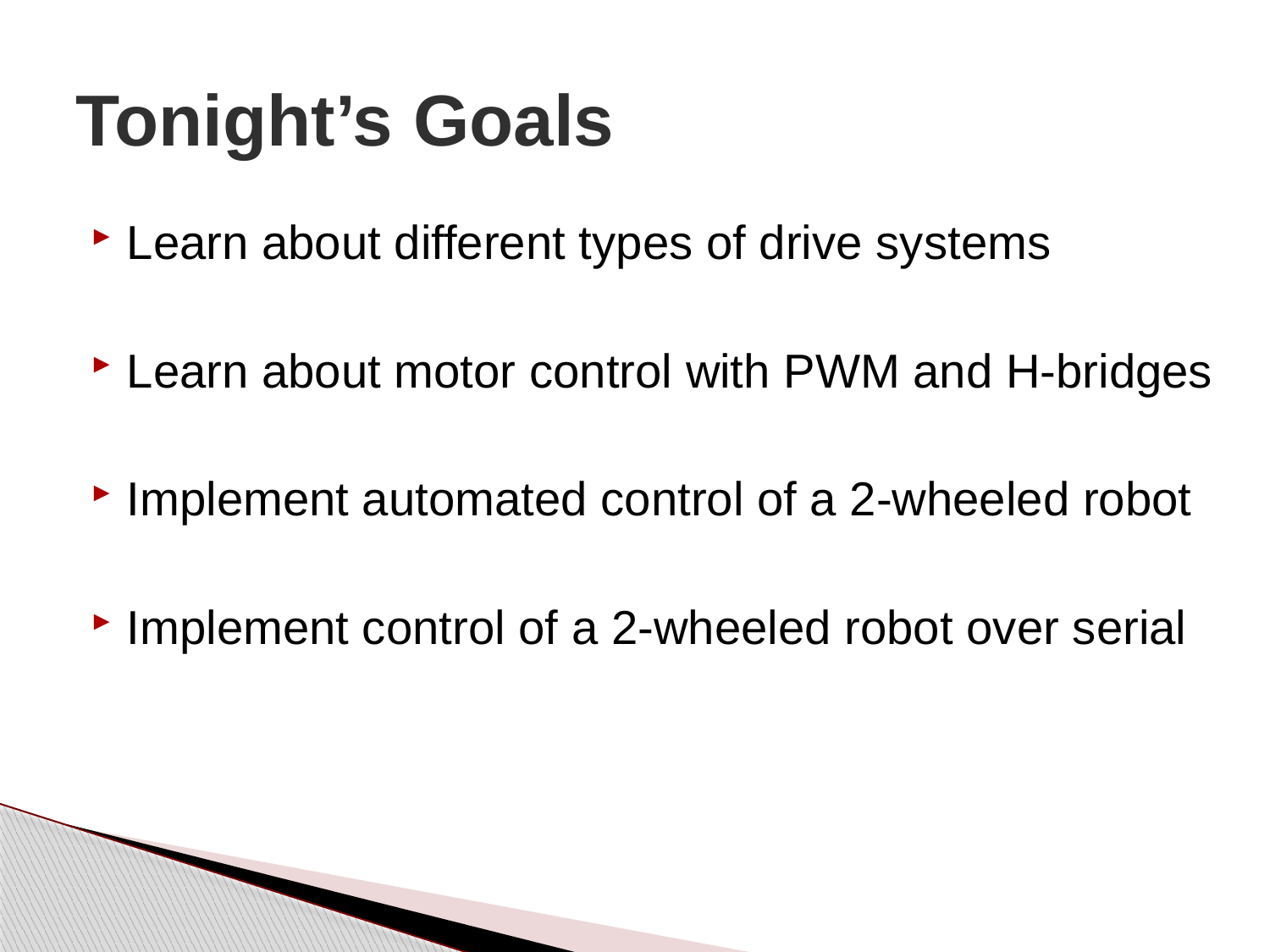

# Tonight’s Goals
Learn about different types of drive systems

Learn about motor control with PWM and H-bridges

Implement automated control of a 2-wheeled robot

Implement control of a 2-wheeled robot over serial